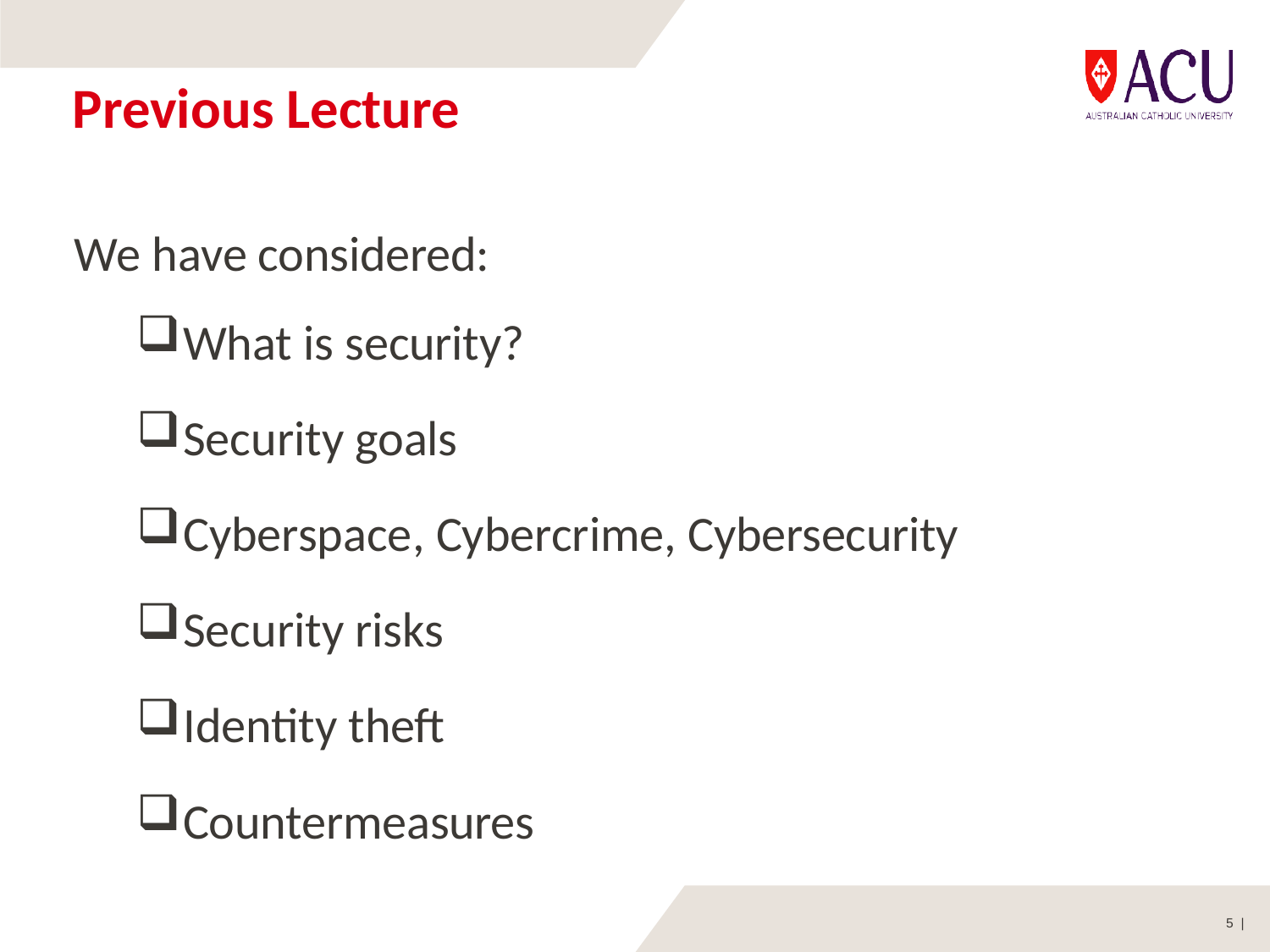

# Previous Lecture
We have considered:
What is security?
Security goals
Cyberspace, Cybercrime, Cybersecurity
Security risks
Identity theft
Countermeasures
5 |